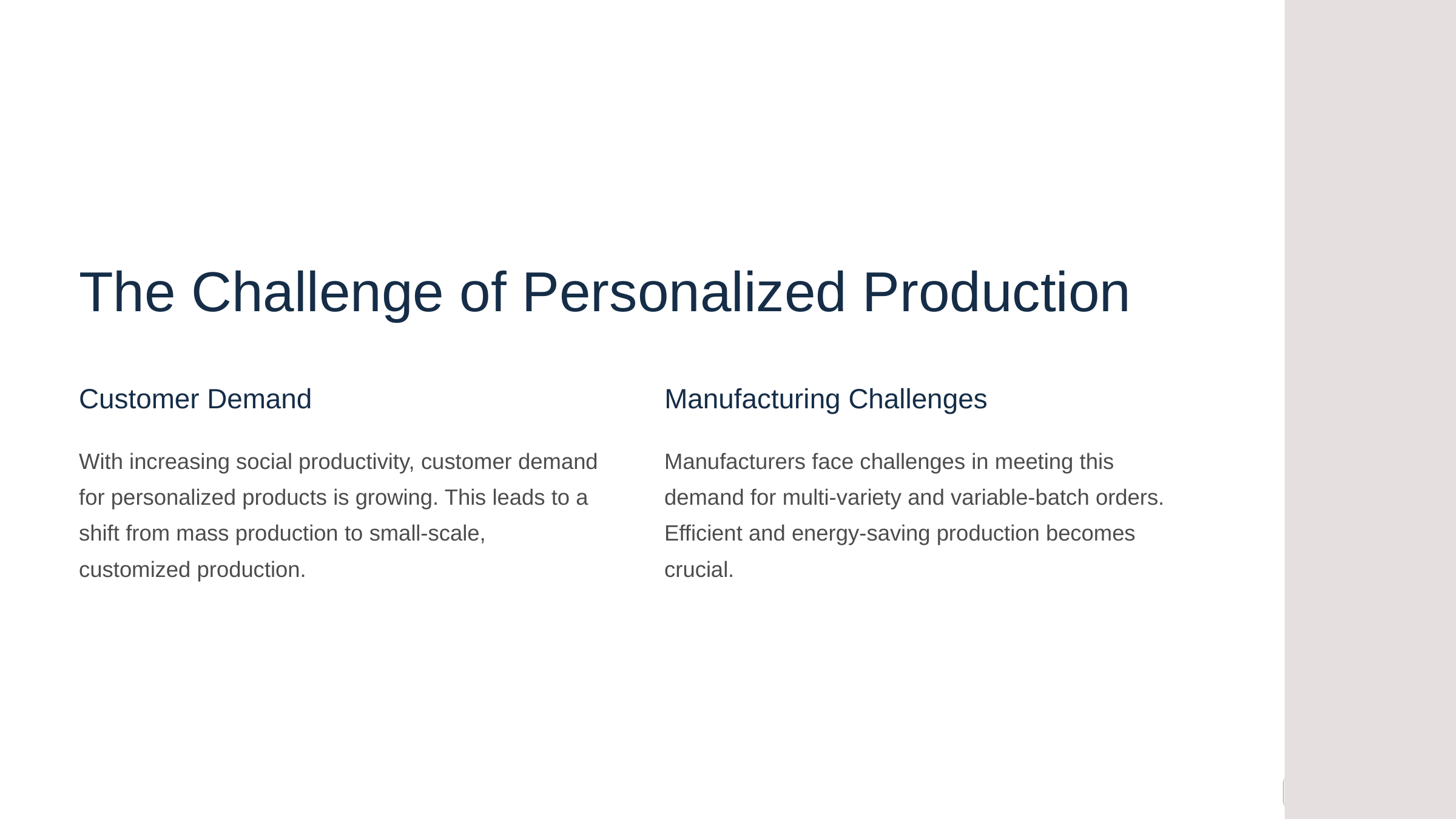

The Challenge of Personalized Production
Customer Demand
Manufacturing Challenges
With increasing social productivity, customer demand for personalized products is growing. This leads to a shift from mass production to small-scale, customized production.
Manufacturers face challenges in meeting this demand for multi-variety and variable-batch orders. Efficient and energy-saving production becomes crucial.